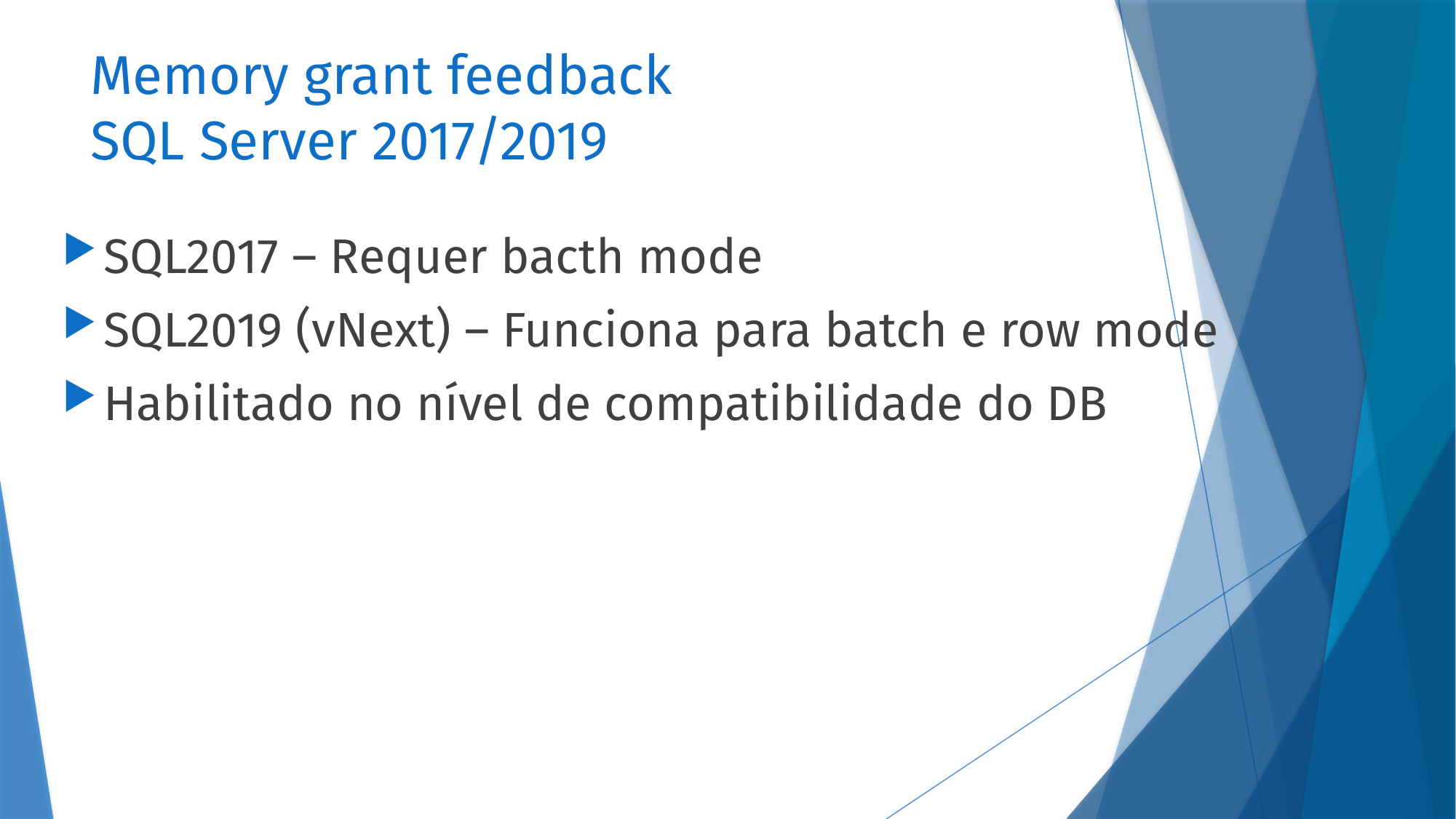

# Memory grant feedback SQL Server 2017/2019
SQL2017 – Requer bacth mode
SQL2019 (vNext) – Funciona para batch e row mode
Habilitado no nível de compatibilidade do DB